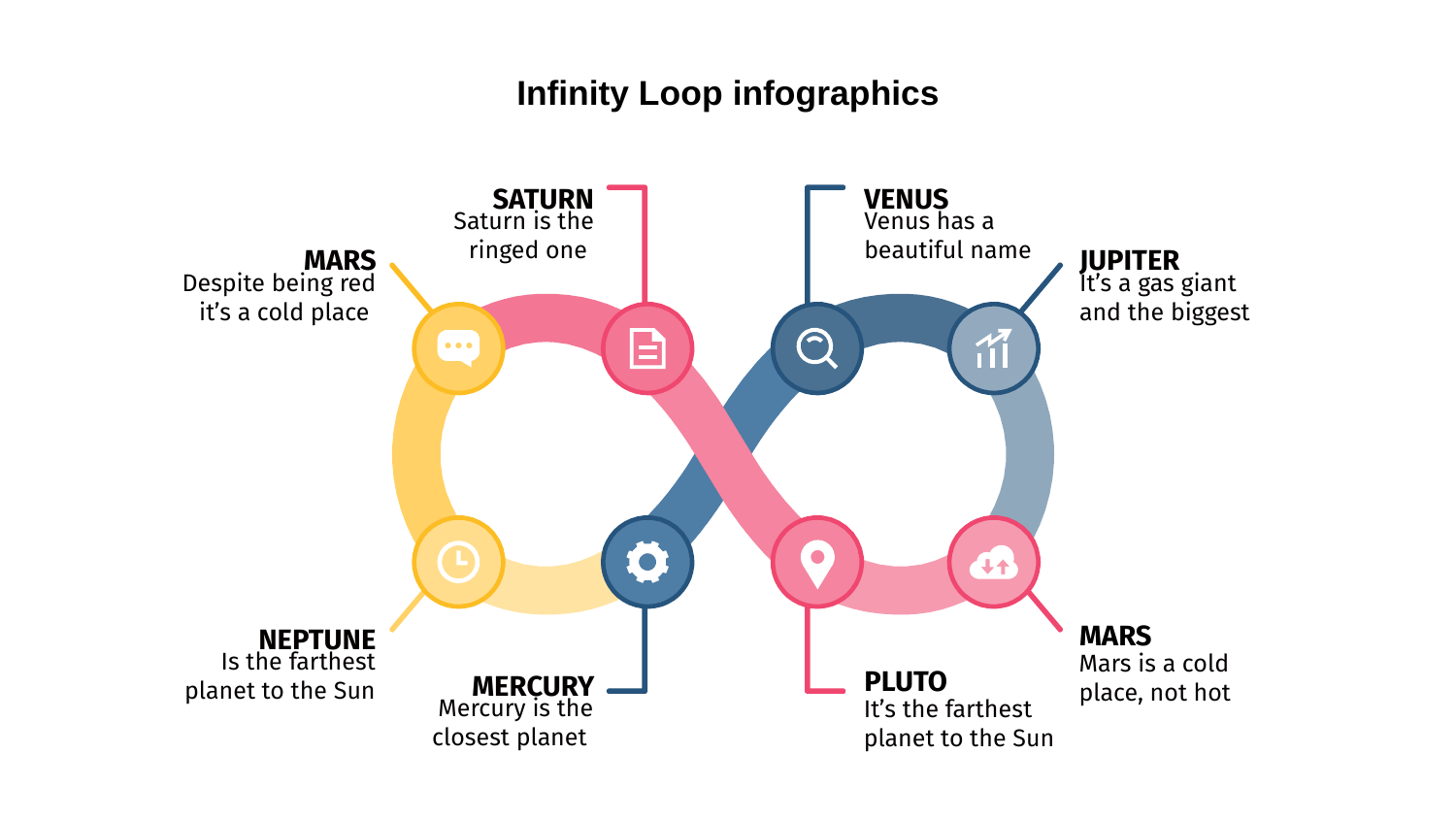

Infinity Loop infographics
SATURN
VENUS

Saturn is the ringed one
Venus has a beautiful name
MARS
JUPITER
Despite being red it’s a cold place
It’s a gas giant and the biggest

NEPTUNE
MARS

Is the farthest planet to the Sun
Mars is a cold place, not hot
MERCURY
PLUTO

Mercury is the closest planet
It’s the farthest planet to the Sun